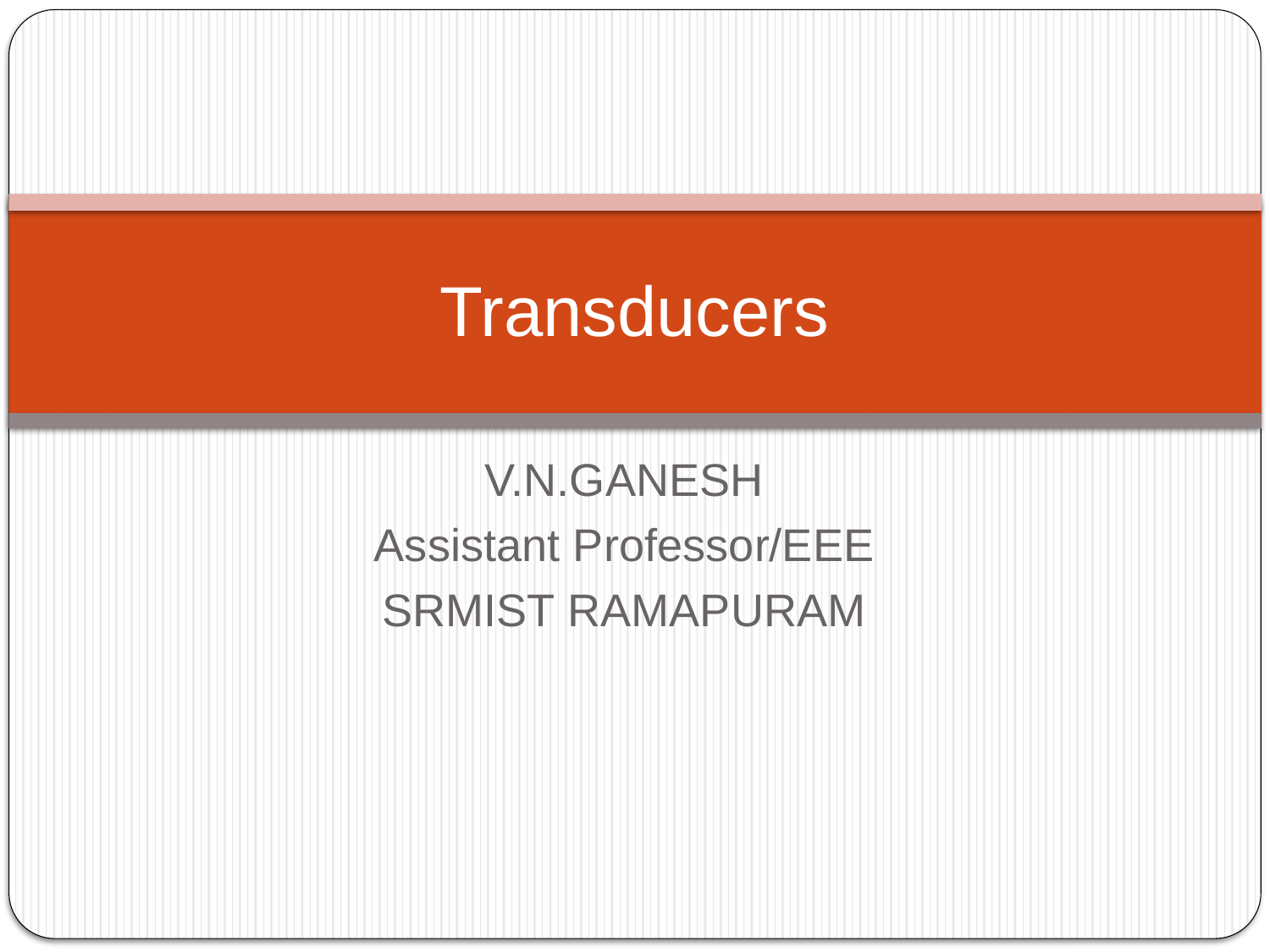

# Transducers
V.N.GANESH
Assistant Professor/EEE
SRMIST RAMAPURAM